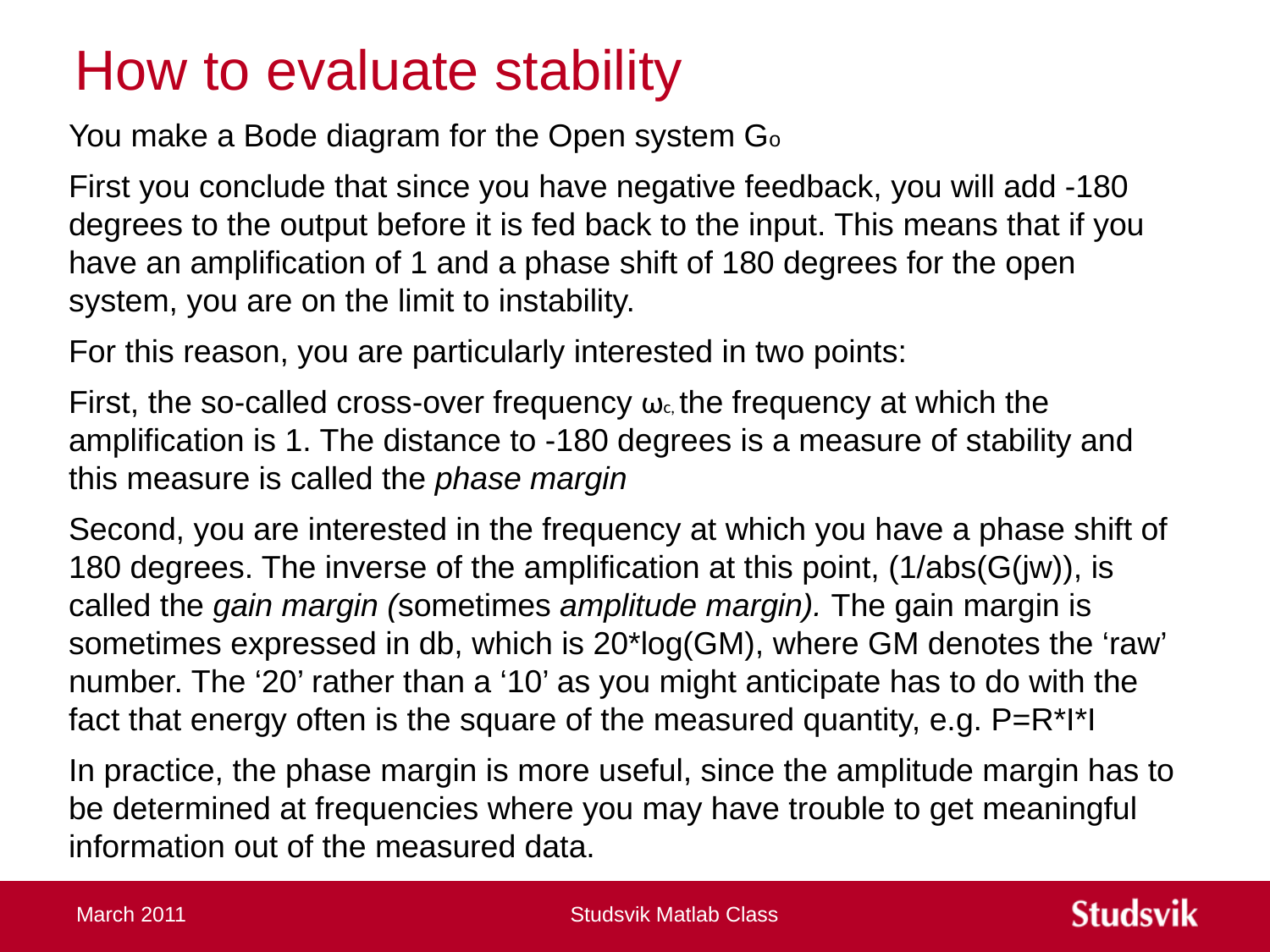

# How to evaluate stability
You make a Bode diagram for the Open system Go
First you conclude that since you have negative feedback, you will add -180 degrees to the output before it is fed back to the input. This means that if you have an amplification of 1 and a phase shift of 180 degrees for the open system, you are on the limit to instability.
For this reason, you are particularly interested in two points:
First, the so-called cross-over frequency ωc, the frequency at which the amplification is 1. The distance to -180 degrees is a measure of stability and this measure is called the phase margin
Second, you are interested in the frequency at which you have a phase shift of 180 degrees. The inverse of the amplification at this point, (1/abs(G(jw)), is called the gain margin (sometimes amplitude margin). The gain margin is sometimes expressed in db, which is 20*log(GM), where GM denotes the ‘raw’ number. The ‘20’ rather than a ‘10’ as you might anticipate has to do with the fact that energy often is the square of the measured quantity, e.g. P=R*I*I
In practice, the phase margin is more useful, since the amplitude margin has to be determined at frequencies where you may have trouble to get meaningful information out of the measured data.
March 2011
Studsvik Matlab Class